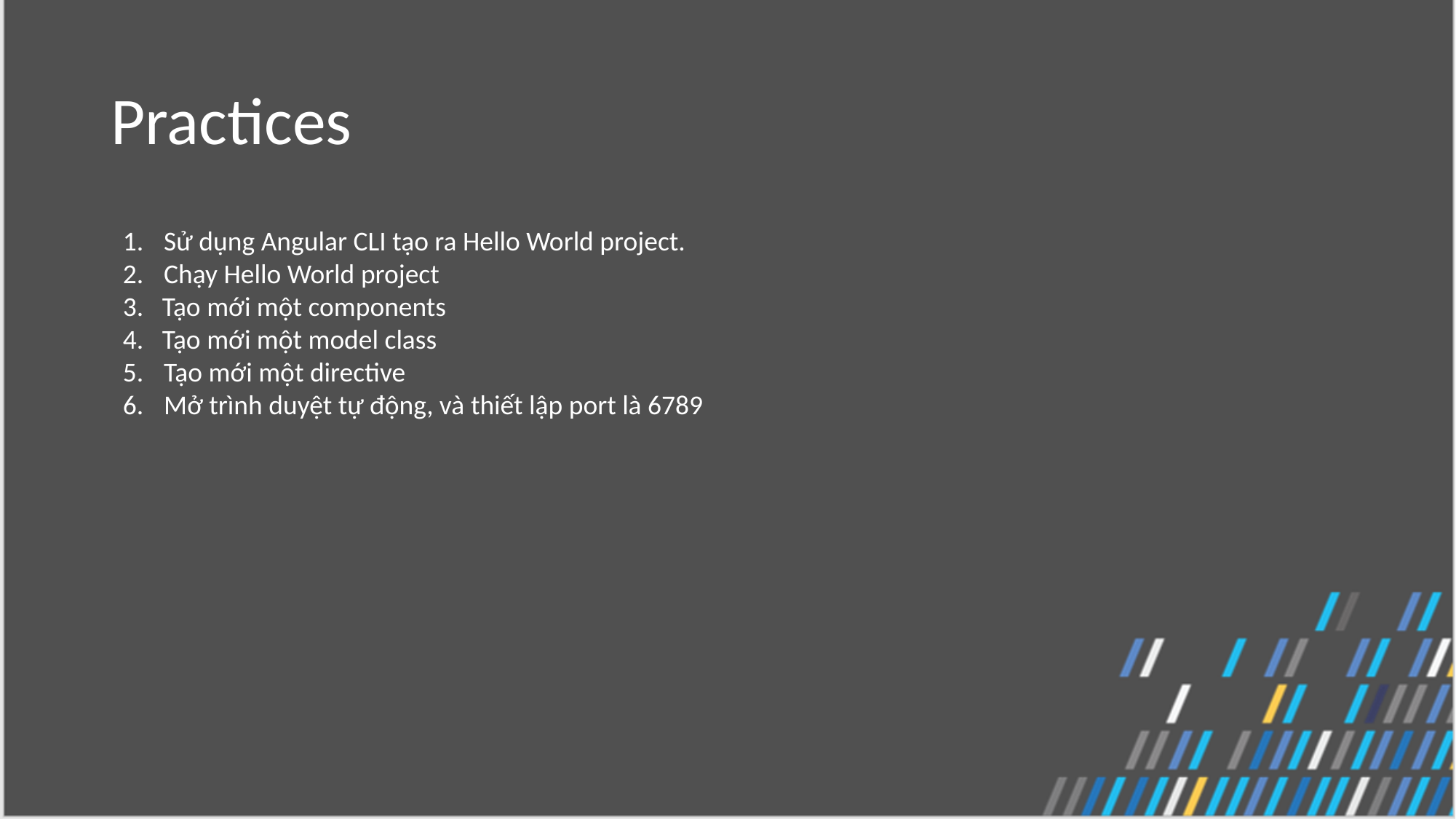

# Practices
Sử dụng Angular CLI tạo ra Hello World project.
Chạy Hello World project
3.   Tạo mới một components
4.   Tạo mới một model class
Tạo mới một directive
Mở trình duyệt tự động, và thiết lập port là 6789